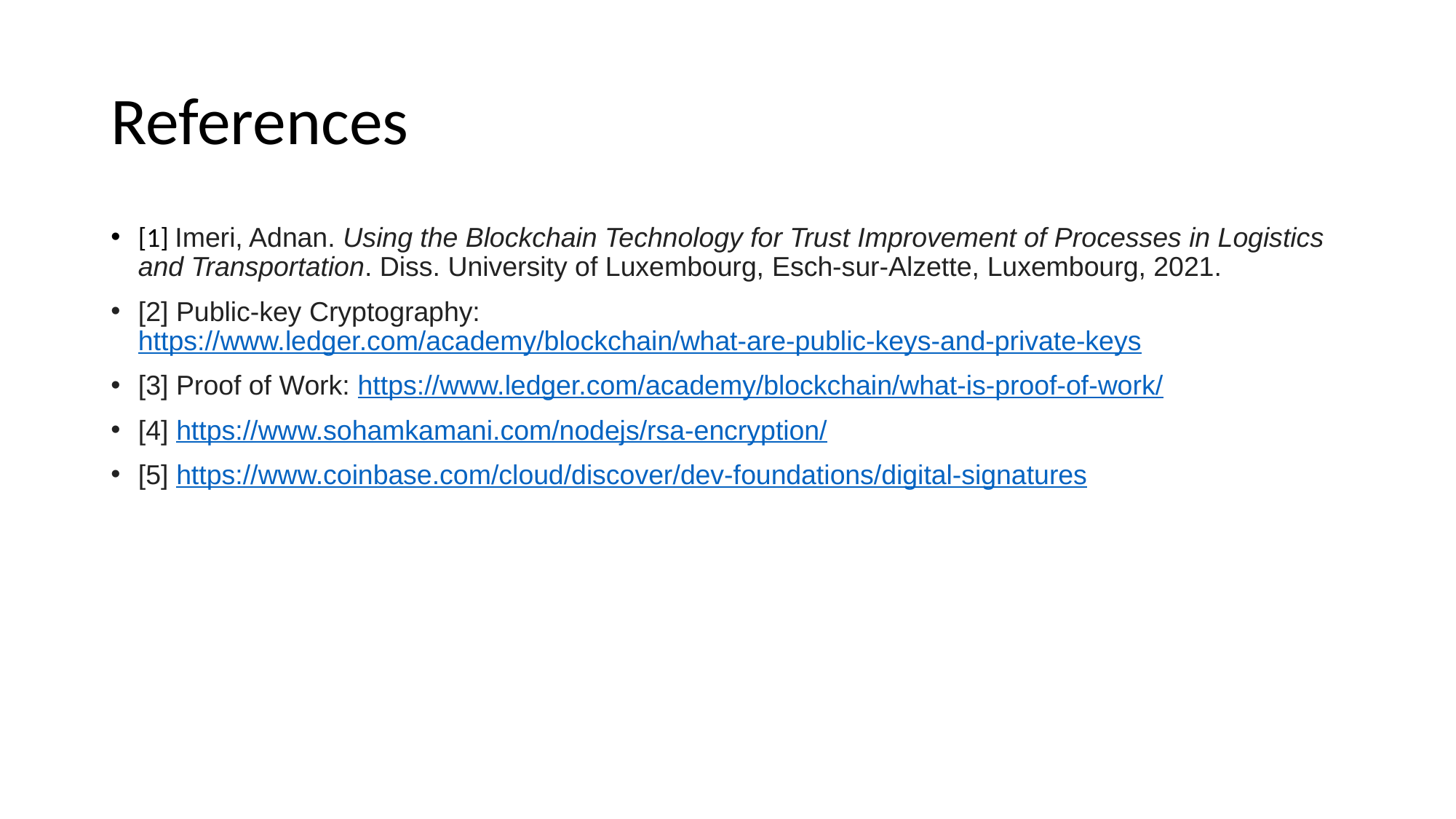

# References
[1] Imeri, Adnan. Using the Blockchain Technology for Trust Improvement of Processes in Logistics and Transportation. Diss. University of Luxembourg,​ Esch-sur-Alzette,​​ Luxembourg, 2021.
[2] Public-key Cryptography: https://www.ledger.com/academy/blockchain/what-are-public-keys-and-private-keys
[3] Proof of Work: https://www.ledger.com/academy/blockchain/what-is-proof-of-work/
[4] https://www.sohamkamani.com/nodejs/rsa-encryption/
[5] https://www.coinbase.com/cloud/discover/dev-foundations/digital-signatures